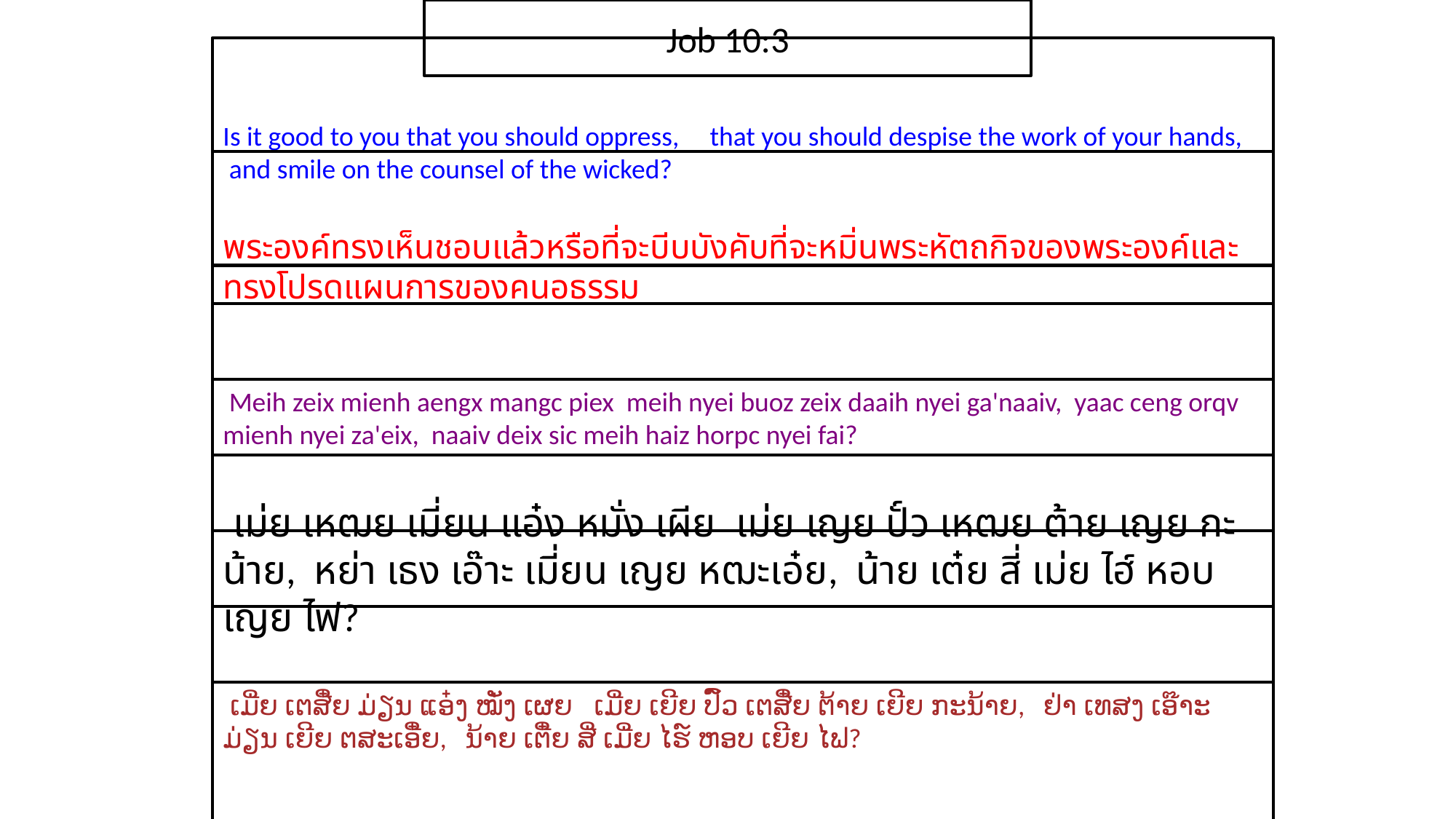

Job 10:3
Is it good to you that you should oppress,     that you should despise the work of your hands,     and smile on the counsel of the wicked?
​พระ​องค์​ทรง​เห็นชอบ​แล้ว​หรือ​ที่​จะ​บีบ​บังคับที่​จะ​หมิ่น​พระ​หัตถ​กิจ​ของ​พระ​องค์และ​ทรง​โปรด​แผนการ​ของ​คน​อธรรม
 Meih zeix mienh aengx mangc piex  meih nyei buoz zeix daaih nyei ga'naaiv,  yaac ceng orqv mienh nyei za'eix,  naaiv deix sic meih haiz horpc nyei fai?
 เม่ย เหฒย เมี่ยน แอ๋ง หมั่ง เผีย  เม่ย เญย ปั์ว เหฒย ต้าย เญย กะน้าย,  หย่า เธง เอ๊าะ เมี่ยน เญย หฒะเอ๋ย,  น้าย เต๋ย สี่ เม่ย ไฮ์ หอบ เญย ไฟ?
 ເມີ່ຍ ເຕສີ໋ຍ ມ່ຽນ ແອ໋ງ ໝັ່ງ ເຜຍ   ເມີ່ຍ ເຍີຍ ປົ໌ວ ເຕສີ໋ຍ ຕ້າຍ ເຍີຍ ກະນ້າຍ,   ຢ່າ ເທສງ ເອ໊າະ ມ່ຽນ ເຍີຍ ຕສະເອີ໋ຍ,   ນ້າຍ ເຕີ໋ຍ ສີ່ ເມີ່ຍ ໄຮ໌ ຫອບ ເຍີຍ ໄຟ?